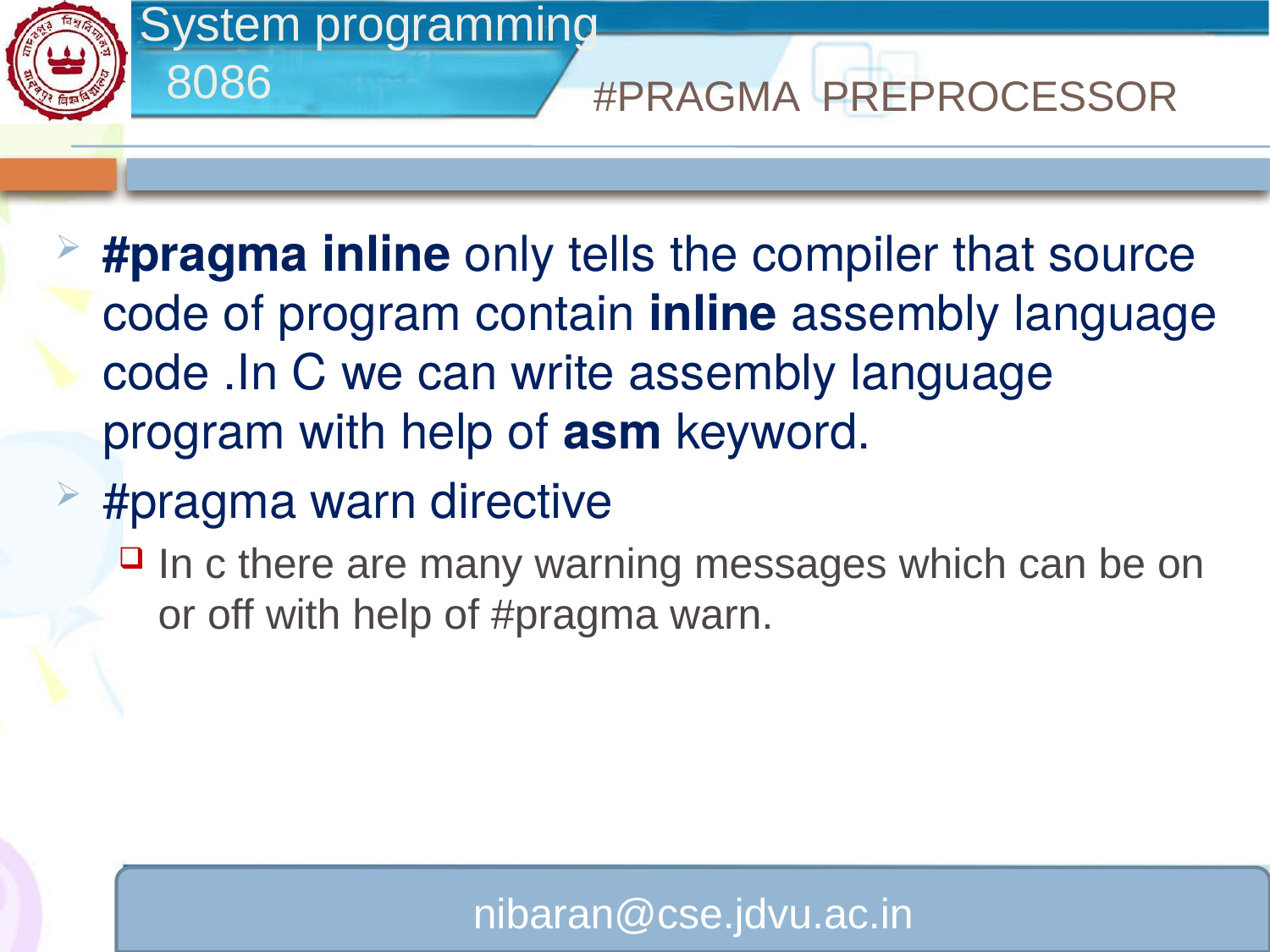

# #PRAGMA  PREPROCESSOR
#pragma inline only tells the compiler that source code of program contain inline assembly language code .In C we can write assembly language program with help of asm keyword.
#pragma warn directive
In c there are many warning messages which can be on or off with help of #pragma warn.